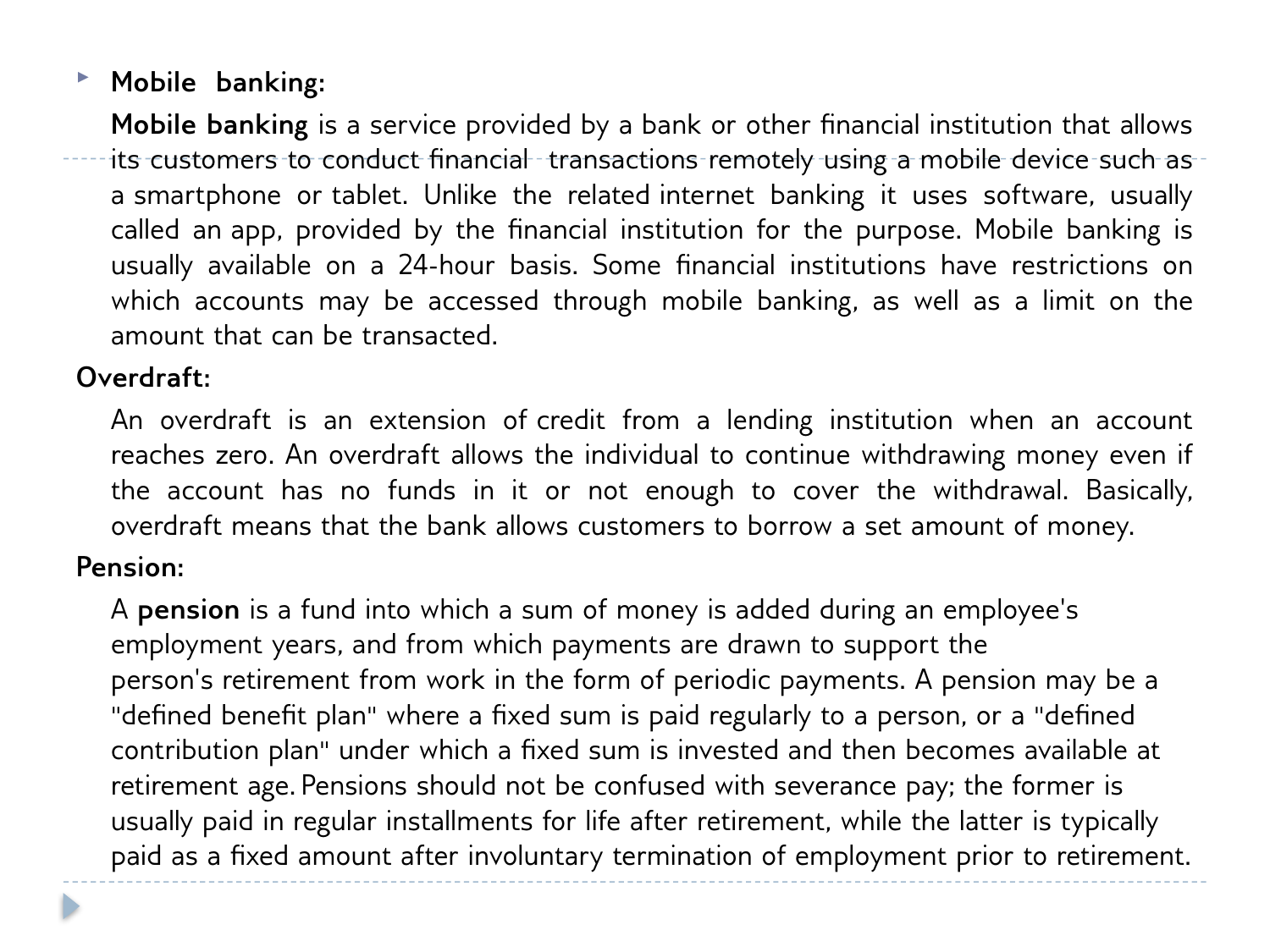

Mobile  banking:
		Mobile banking is a service provided by a bank or other financial institution that allows its customers to conduct financial  transactions remotely using a mobile device such as a smartphone or tablet. Unlike the related internet banking it uses software, usually called an app, provided by the financial institution for the purpose. Mobile banking is usually available on a 24-hour basis. Some financial institutions have restrictions on which accounts may be accessed through mobile banking, as well as a limit on the amount that can be transacted.
Overdraft:
		An overdraft is an extension of credit from a lending institution when an account reaches zero. An overdraft allows the individual to continue withdrawing money even if the account has no funds in it or not enough to cover the withdrawal. Basically, overdraft means that the bank allows customers to borrow a set amount of money.
Pension:
		A pension is a fund into which a sum of money is added during an employee's employment years, and from which payments are drawn to support the person's retirement from work in the form of periodic payments. A pension may be a "defined benefit plan" where a fixed sum is paid regularly to a person, or a "defined contribution plan" under which a fixed sum is invested and then becomes available at retirement age. Pensions should not be confused with severance pay; the former is usually paid in regular installments for life after retirement, while the latter is typically paid as a fixed amount after involuntary termination of employment prior to retirement.